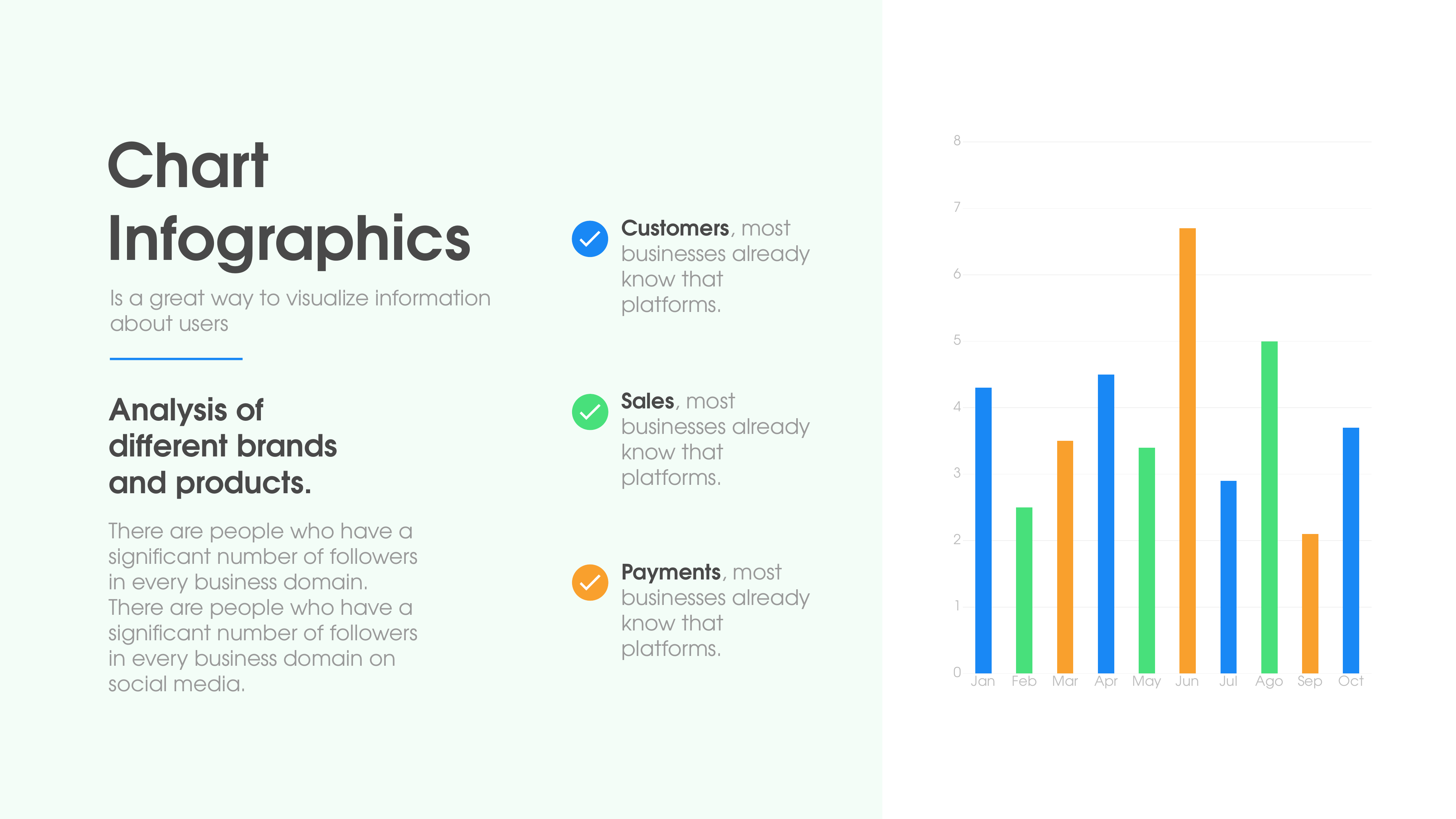

Chart Infographics
Is a great way to visualize information about users

Analysis of different brands and products.
There are people who have a significant number of followers in every business domain. There are people who have a significant number of followers in every business domain on social media.

### Chart

| Category | Series 1 |
|---|---|
| Jan | 4.3 |
| Feb | 2.5 |
| Mar | 3.5 |
| Apr | 4.5 |
| May | 3.4 |
| Jun | 6.7 |
| Jul | 2.9 |
| Ago | 5.0 |
| Sep | 2.1 |
| Oct | 3.7 |
Customers, most businesses already know that platforms.

Sales, most businesses already know that platforms.

Payments, most businesses already know that platforms.